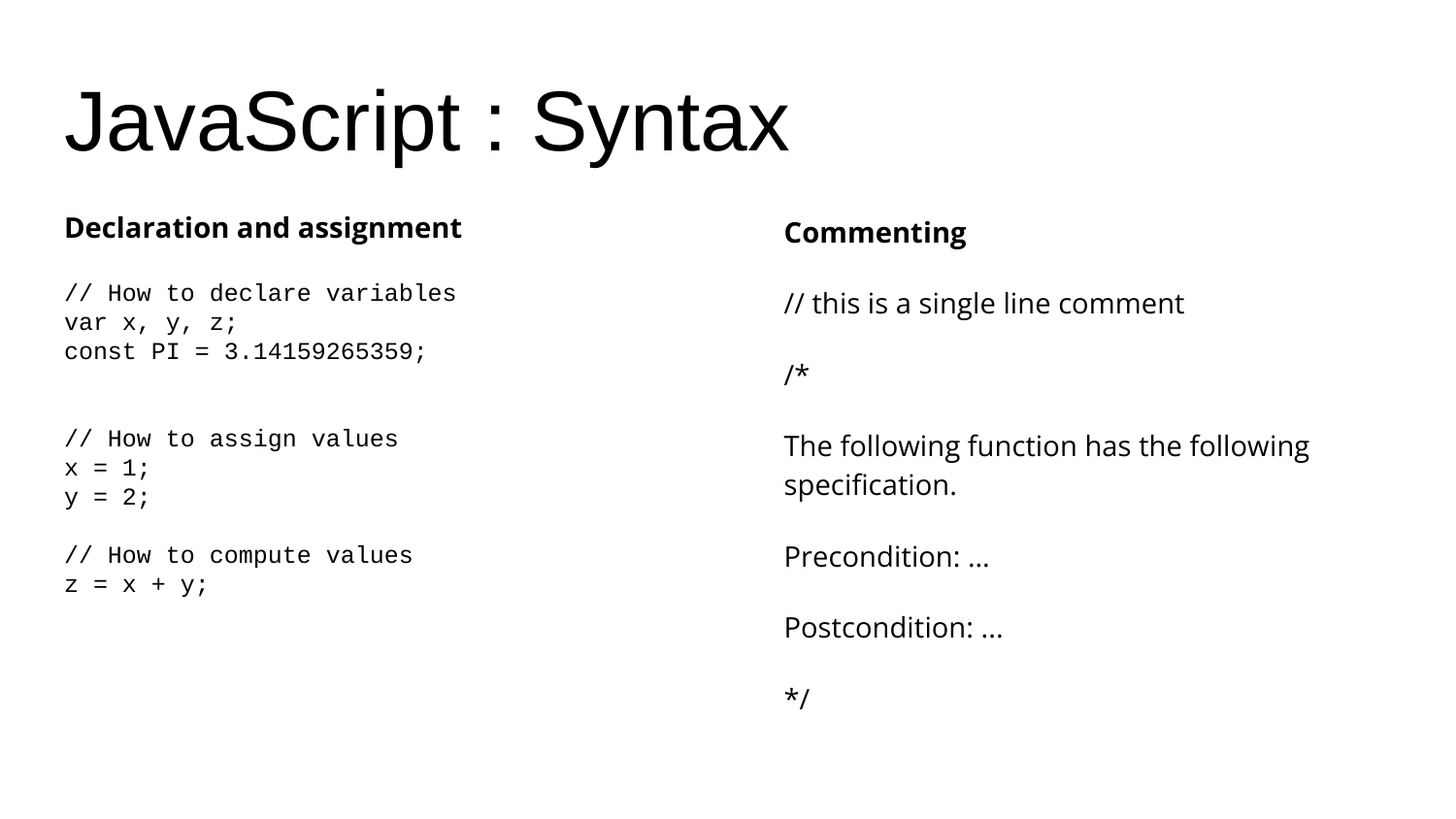

# JavaScript : Syntax
Declaration and assignment

// How to declare variables
var x, y, z;
const PI = 3.14159265359;

// How to assign values
x = 1;
y = 2;

// How to compute values
z = x + y;
Commenting
// this is a single line comment
/*
The following function has the following specification.
Precondition: …
Postcondition: ...
*/